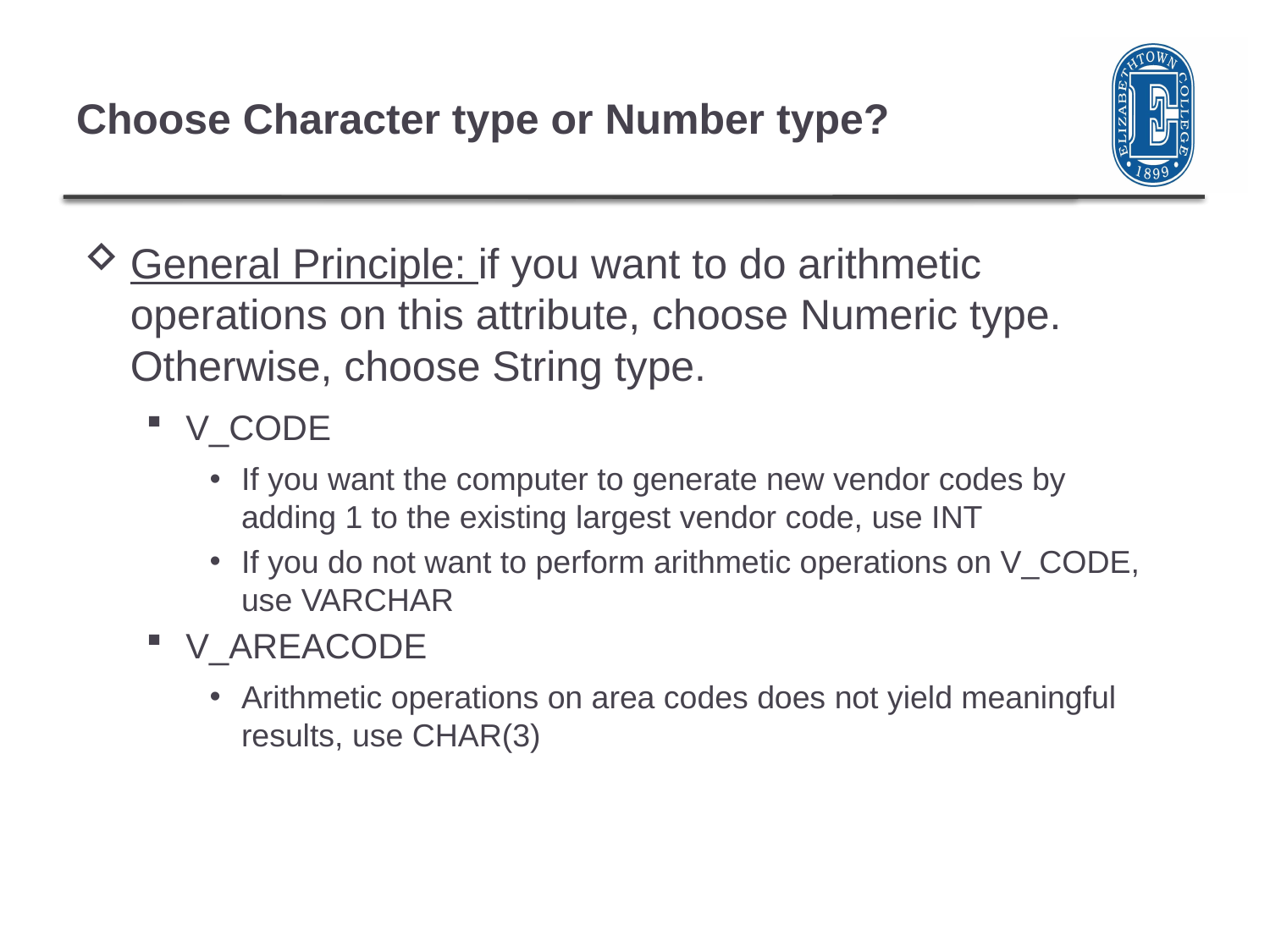

# Choose Character type or Number type?
General Principle: if you want to do arithmetic operations on this attribute, choose Numeric type. Otherwise, choose String type.
V_CODE
If you want the computer to generate new vendor codes by adding 1 to the existing largest vendor code, use INT
If you do not want to perform arithmetic operations on V_CODE, use VARCHAR
V_AREACODE
Arithmetic operations on area codes does not yield meaningful results, use CHAR(3)